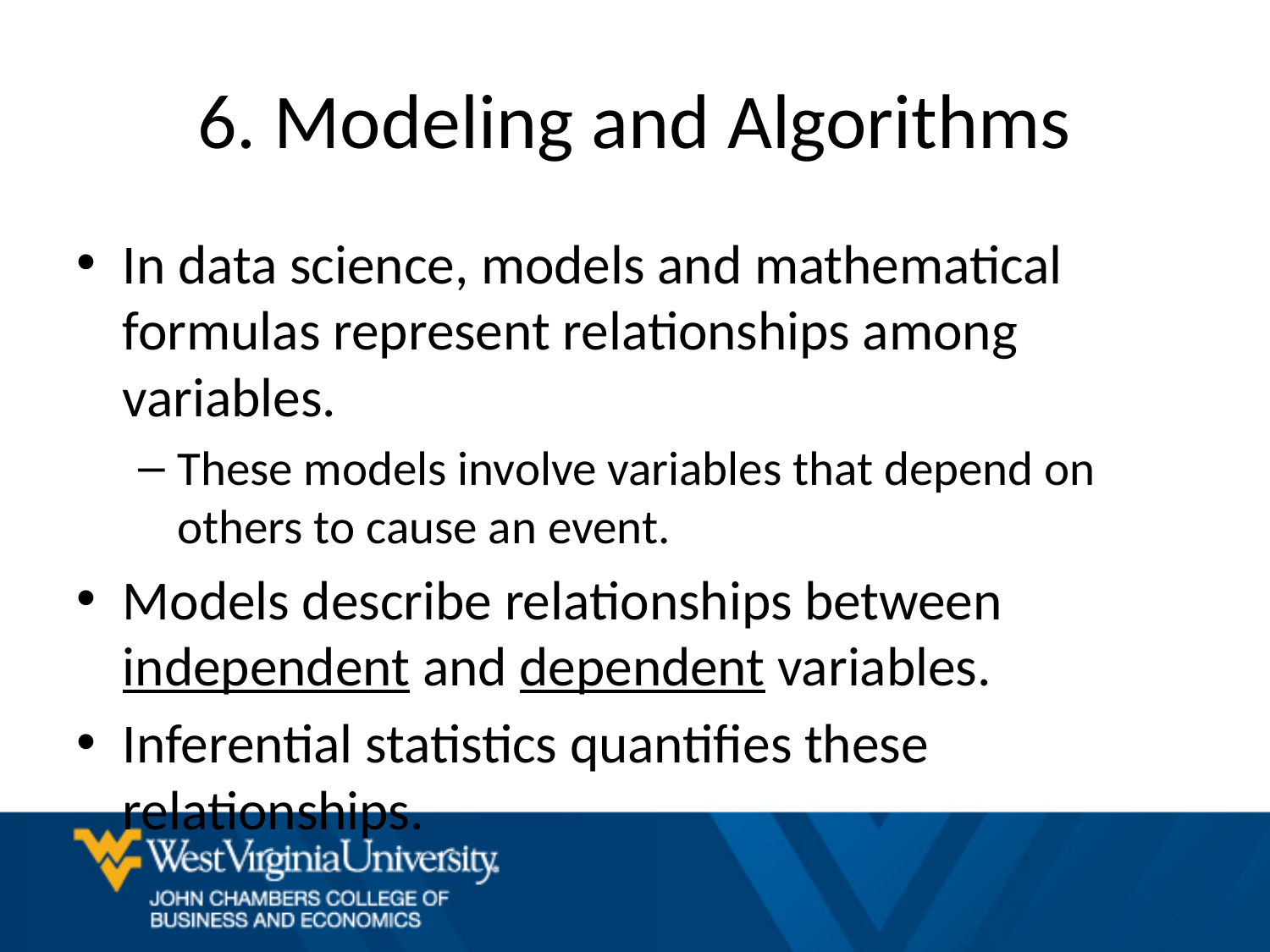

# 6. Modeling and Algorithms
In data science, models and mathematical formulas represent relationships among variables.
These models involve variables that depend on others to cause an event.
Models describe relationships between independent and dependent variables.
Inferential statistics quantifies these relationships.